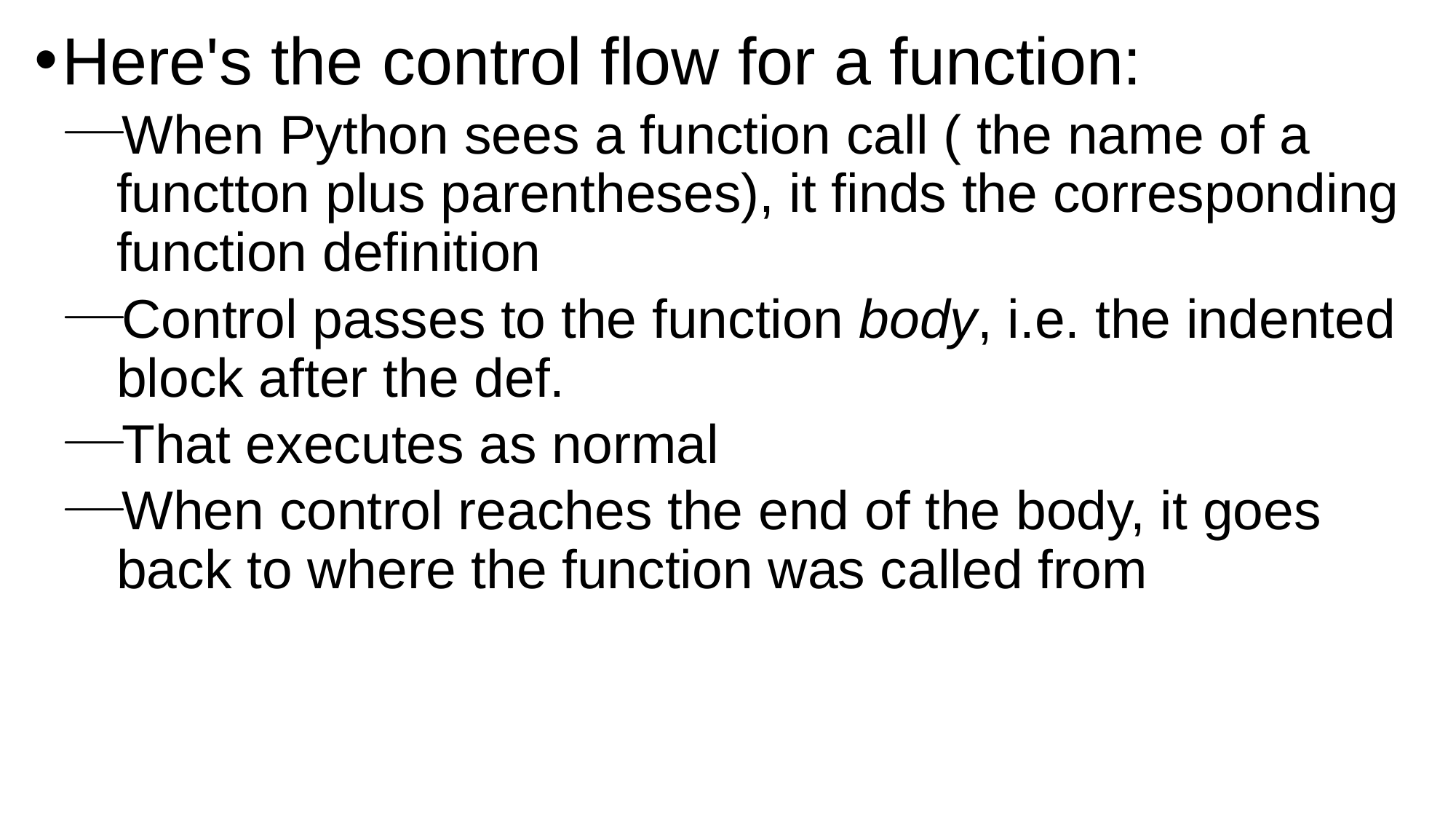

Here's the control flow for a function:
When Python sees a function call ( the name of a functton plus parentheses), it finds the corresponding function definition
Control passes to the function body, i.e. the indented block after the def.
That executes as normal
When control reaches the end of the body, it goes back to where the function was called from